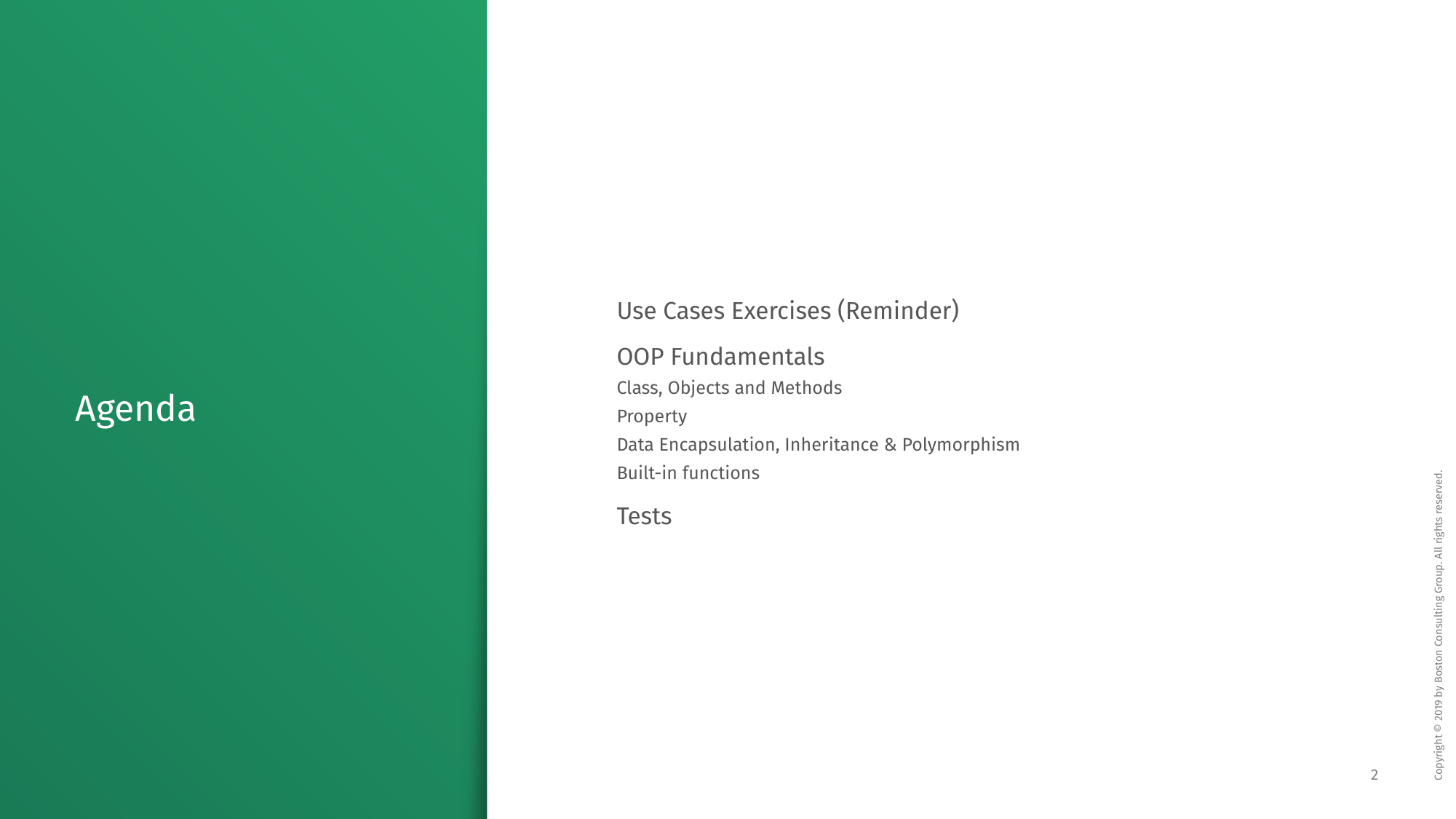

Use Cases Exercises (Reminder)
# Agenda
OOP Fundamentals
Class, Objects and Methods
Property
Data Encapsulation, Inheritance & Polymorphism
Built-in functions
Tests